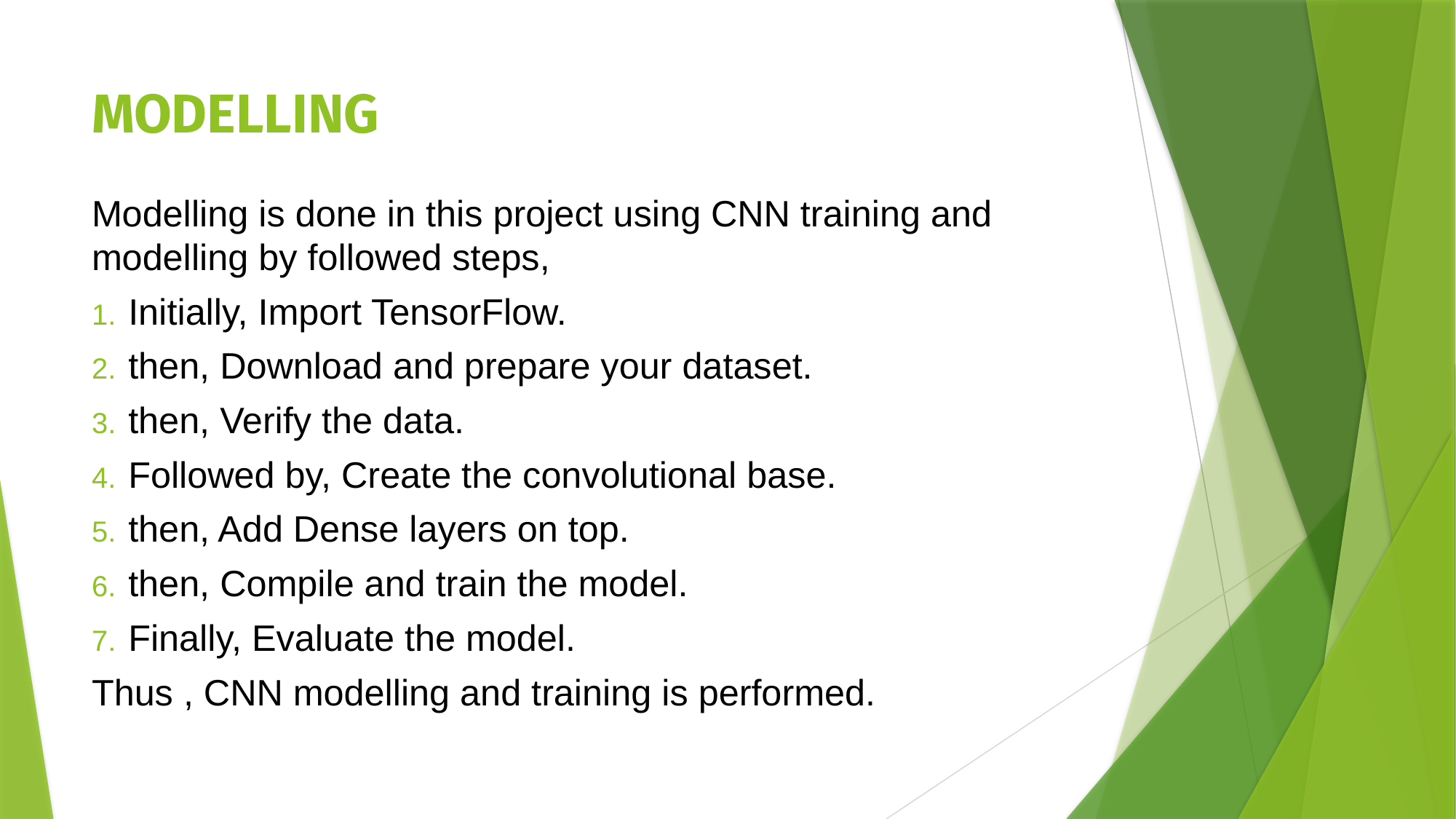

# MODELLING
Modelling is done in this project using CNN training and modelling by followed steps,
Initially, Import TensorFlow.
then, Download and prepare your dataset.
then, Verify the data.
Followed by, Create the convolutional base.
then, Add Dense layers on top.
then, Compile and train the model.
Finally, Evaluate the model.
Thus , CNN modelling and training is performed.